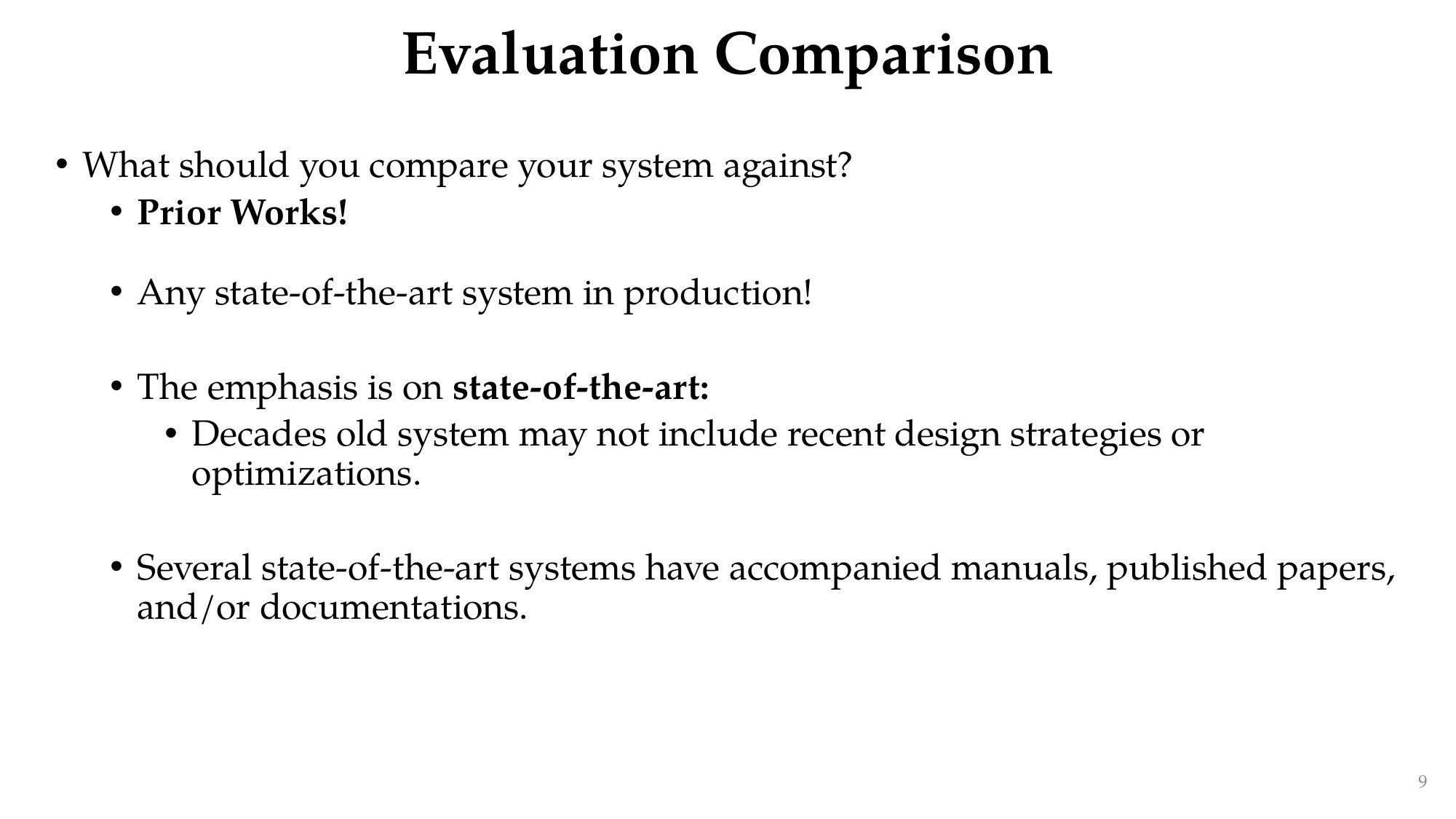

# Evaluation Comparison
What should you compare your system against?
Prior Works!

Any state-of-the-art system in production!

The emphasis is on state-of-the-art:
Decades old system may not include recent design strategies or optimizations.

Several state-of-the-art systems have accompanied manuals, published papers, and/or documentations.

9